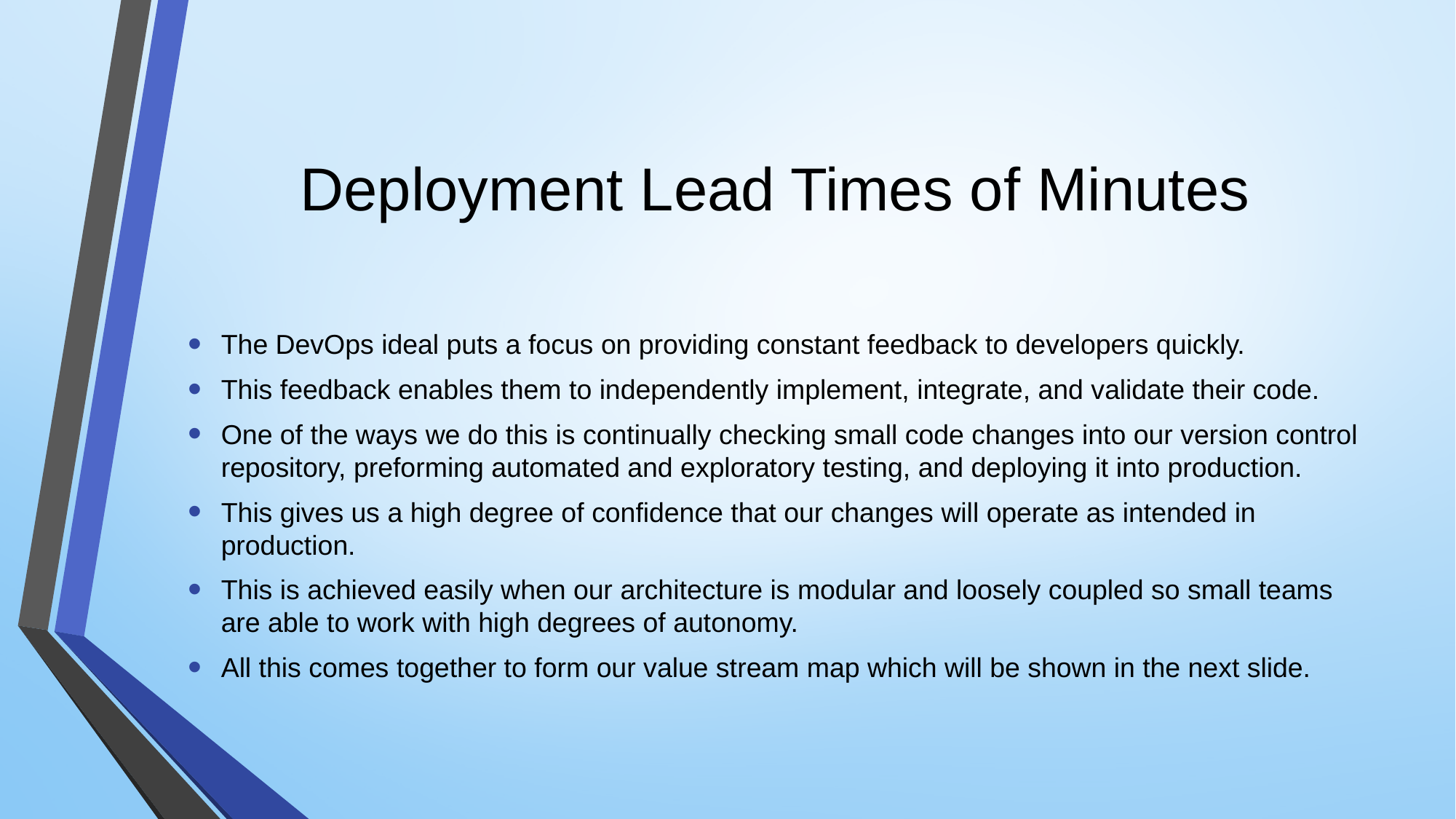

# Deployment Lead Times of Minutes
The DevOps ideal puts a focus on providing constant feedback to developers quickly.
This feedback enables them to independently implement, integrate, and validate their code.
One of the ways we do this is continually checking small code changes into our version control repository, preforming automated and exploratory testing, and deploying it into production.
This gives us a high degree of confidence that our changes will operate as intended in production.
This is achieved easily when our architecture is modular and loosely coupled so small teams are able to work with high degrees of autonomy.
All this comes together to form our value stream map which will be shown in the next slide.